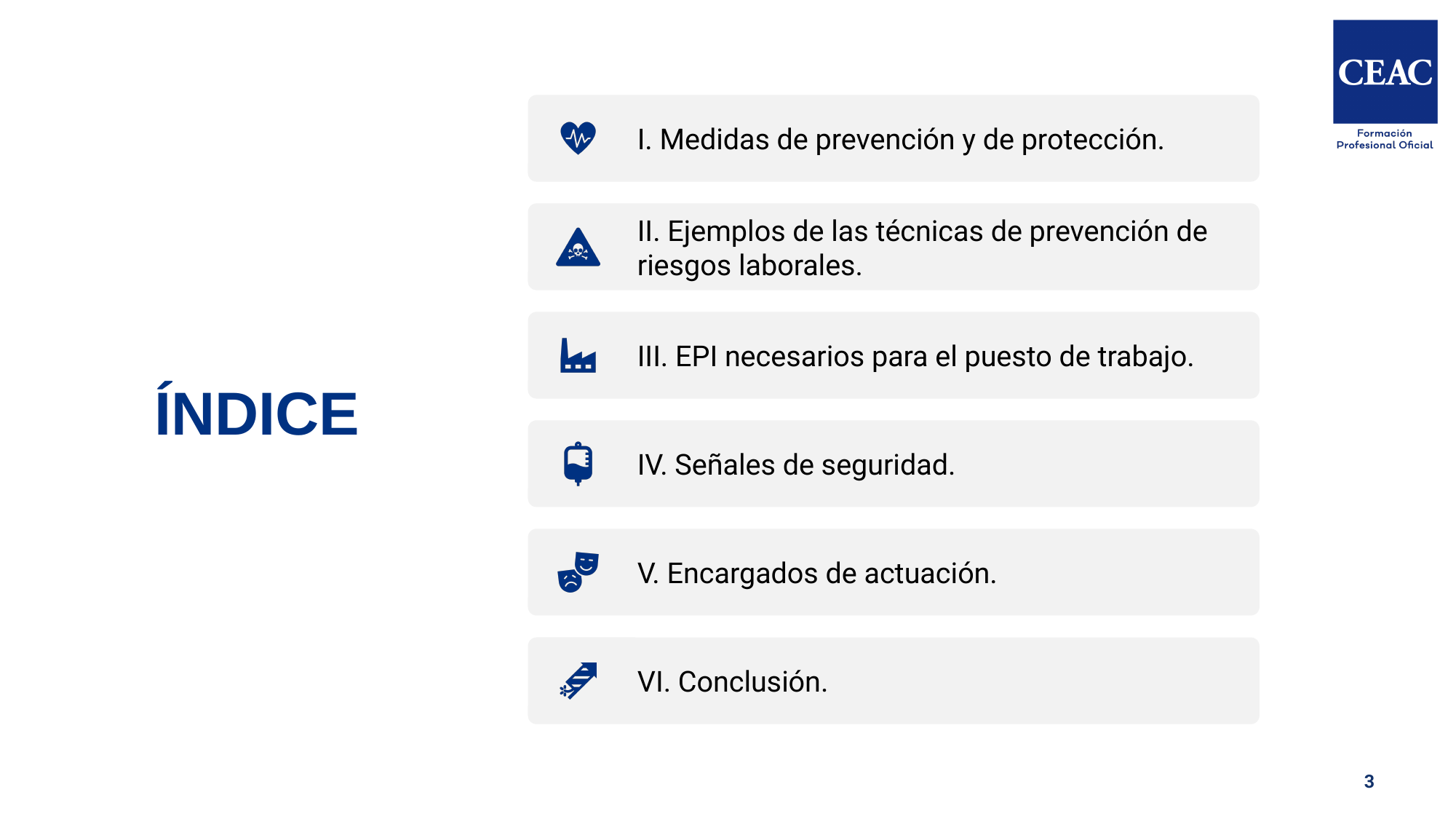

Las principales medidas de protección son:
Monitoreo de la red.
Uso de firewalls.
Actualizaciones de software.
I. MEDIDAS DE PREVENCIÓN Y DE PROTECCIÓN.
I. Medidas de prevención y de protección.
II. Ejemplos de las técnicas de prevención de riesgos laborales.
III. EPI necesarios para el puesto de trabajo.
IV. Señales de seguridad.
V. Encargados de actuación.
VI. Conclusión.
ÍNDICE
3
Las principales medidas de prevención son:
Asegurarse de que el equipo sea seguro.
Controlar los accesos al equipo.
Creación de copias de seguridad.